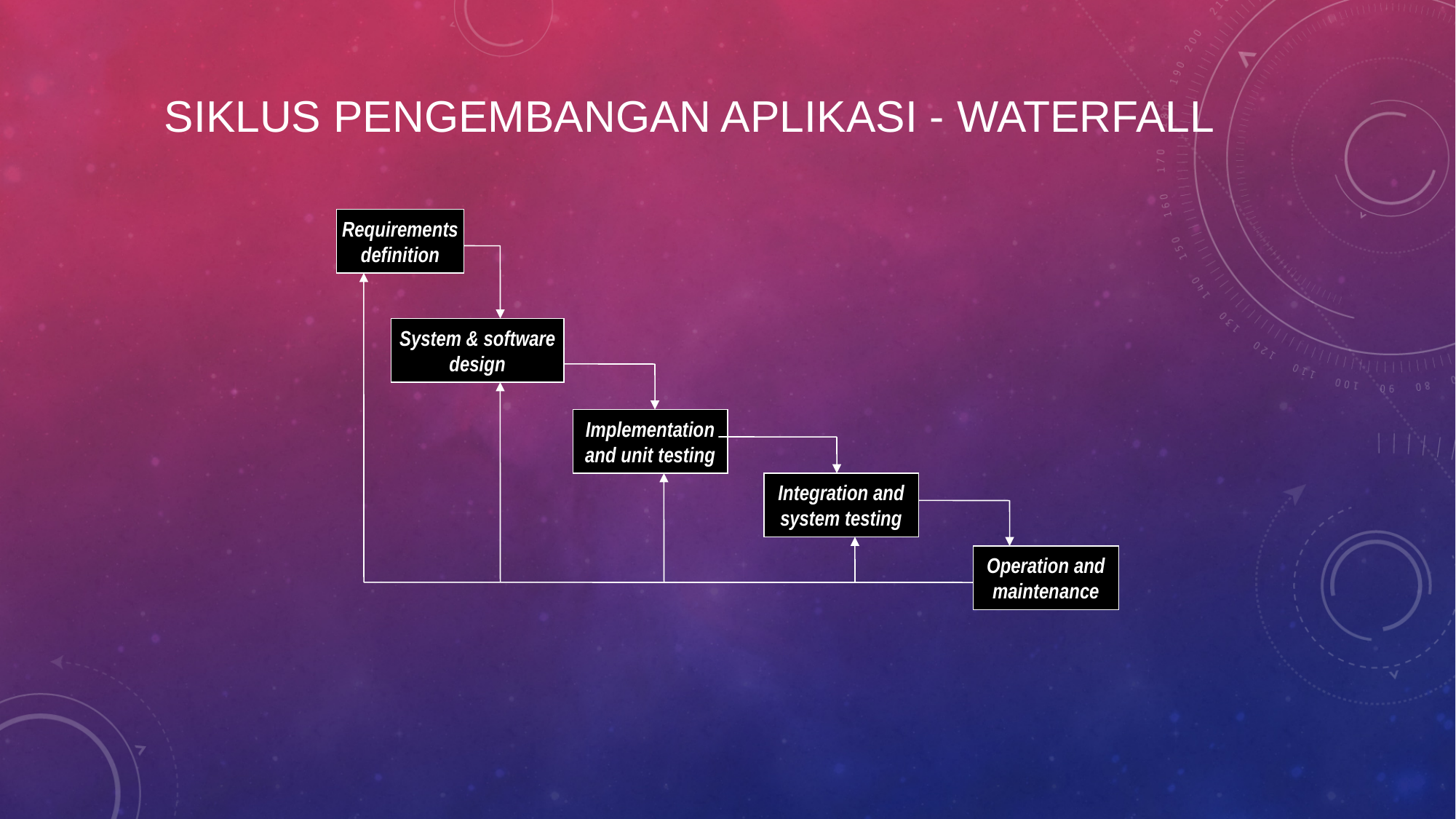

Siklus Pengembangan APLIKASI - waterfall
Requirements
definition

System & software
design

Implementation
and unit testing

Integration and
system testing

Operation and
maintenance